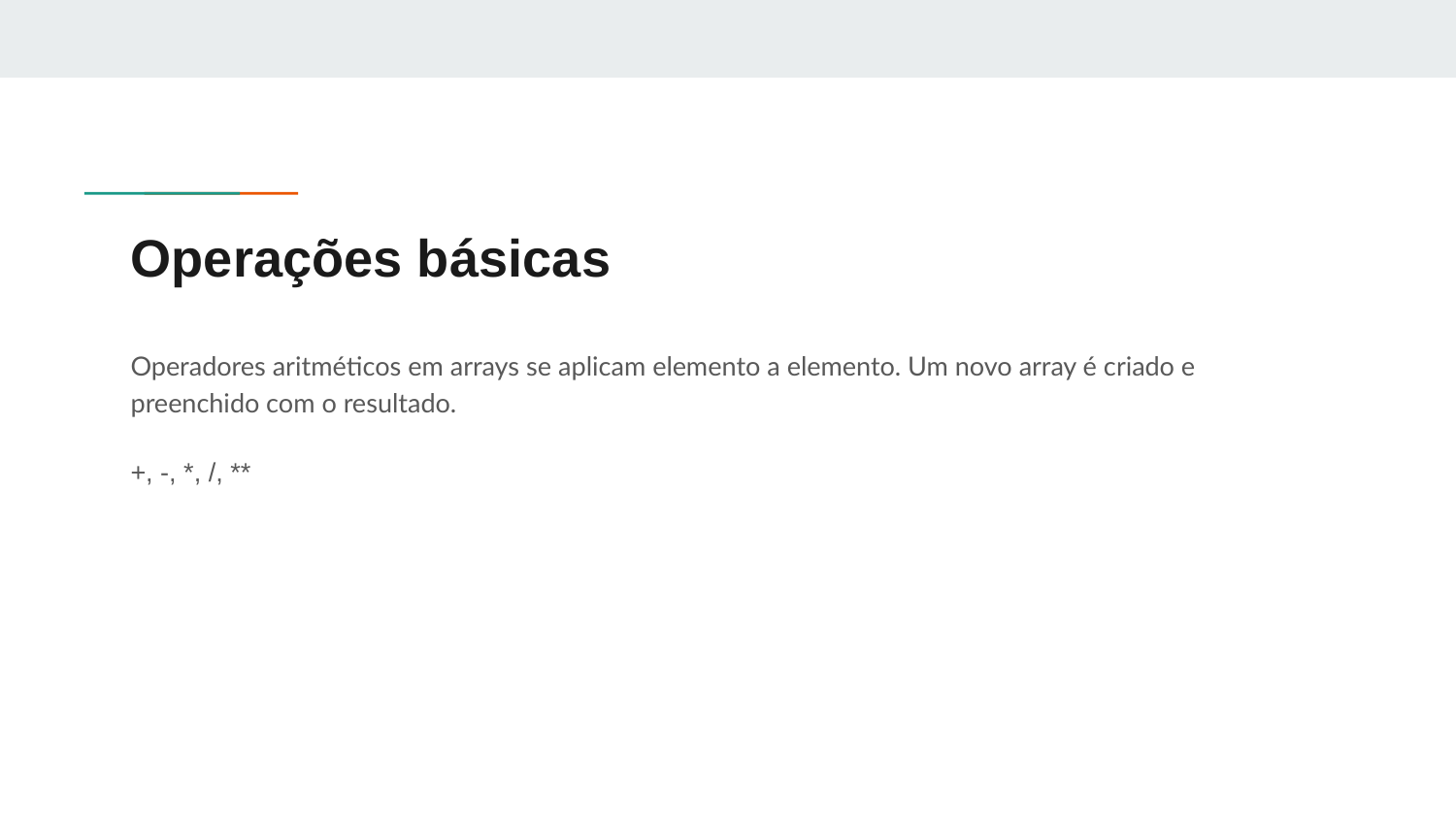

# Operações básicas
Operadores aritméticos em arrays se aplicam elemento a elemento. Um novo array é criado e preenchido com o resultado.
+, -, *, /, **